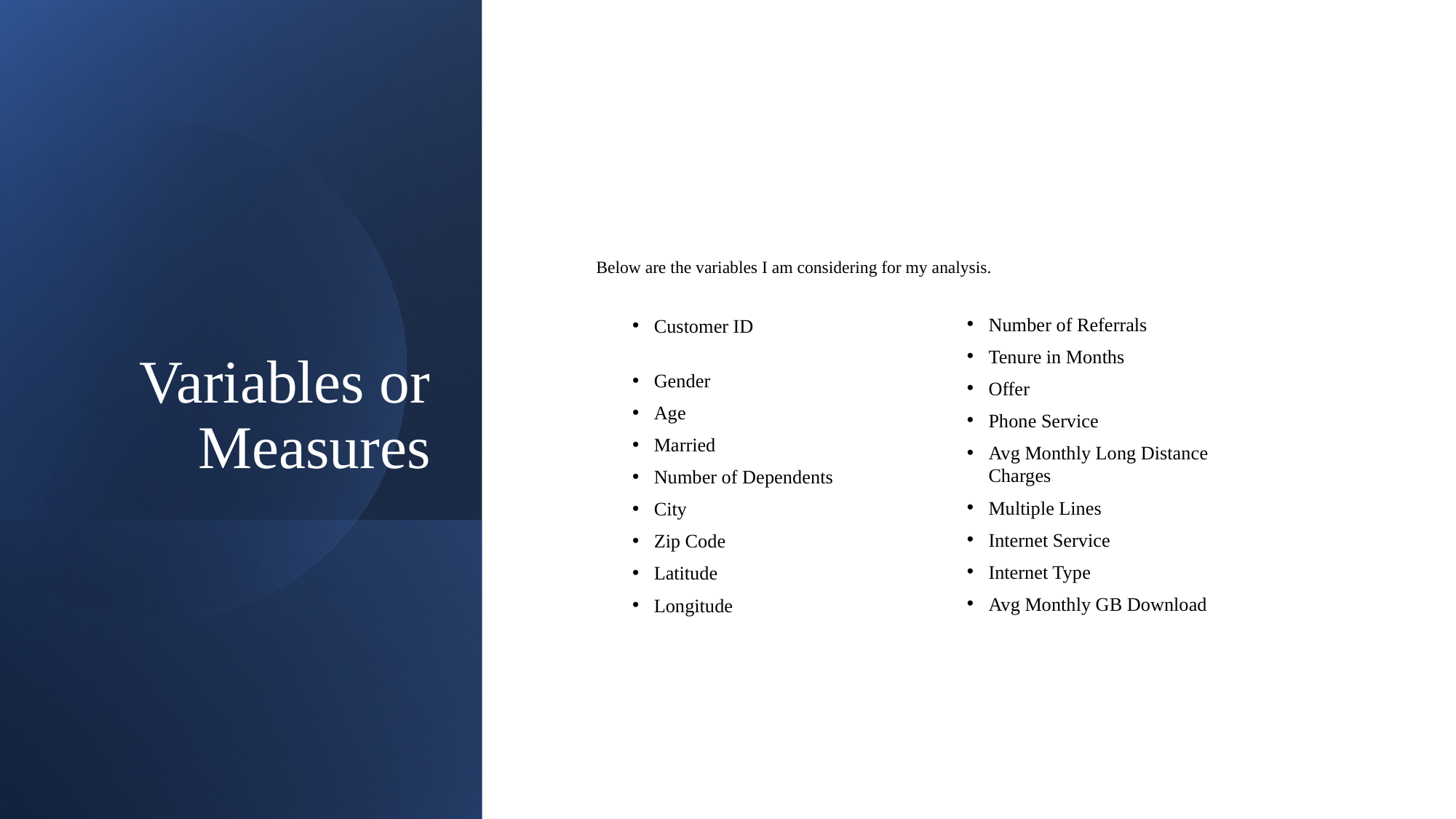

# Variables or Measures
Below are the variables I am considering for my analysis.

Number of Referrals
Tenure in Months
Offer
Phone Service
Avg Monthly Long Distance Charges
Multiple Lines
Internet Service
Internet Type
Avg Monthly GB Download
Customer ID
Gender
Age
Married
Number of Dependents
City
Zip Code
Latitude
Longitude